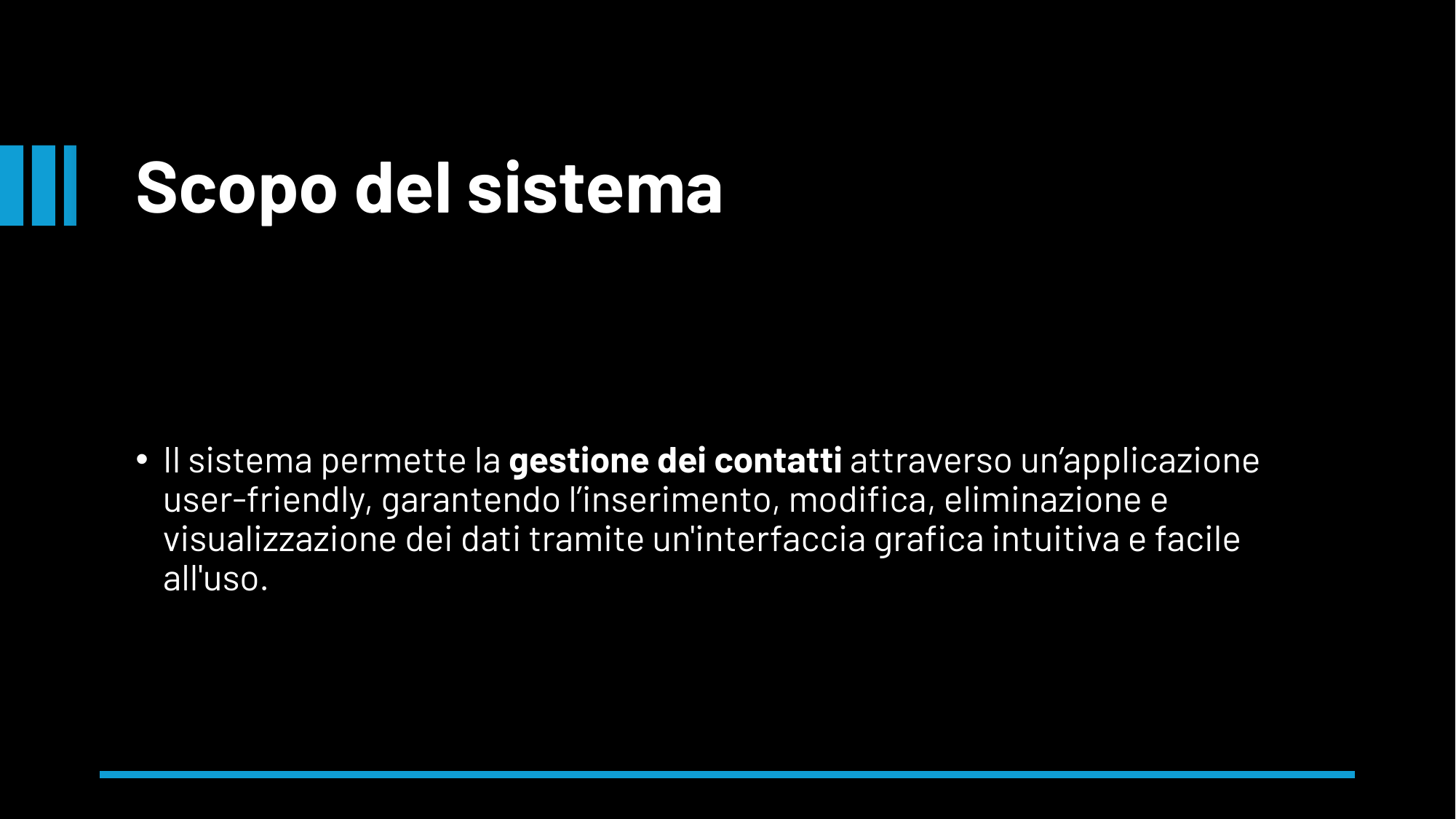

# Scopo del sistema

Il sistema permette la gestione dei contatti attraverso un’applicazione user-friendly, garantendo l’inserimento, modifica, eliminazione e visualizzazione dei dati tramite un'interfaccia grafica intuitiva e facile all'uso.